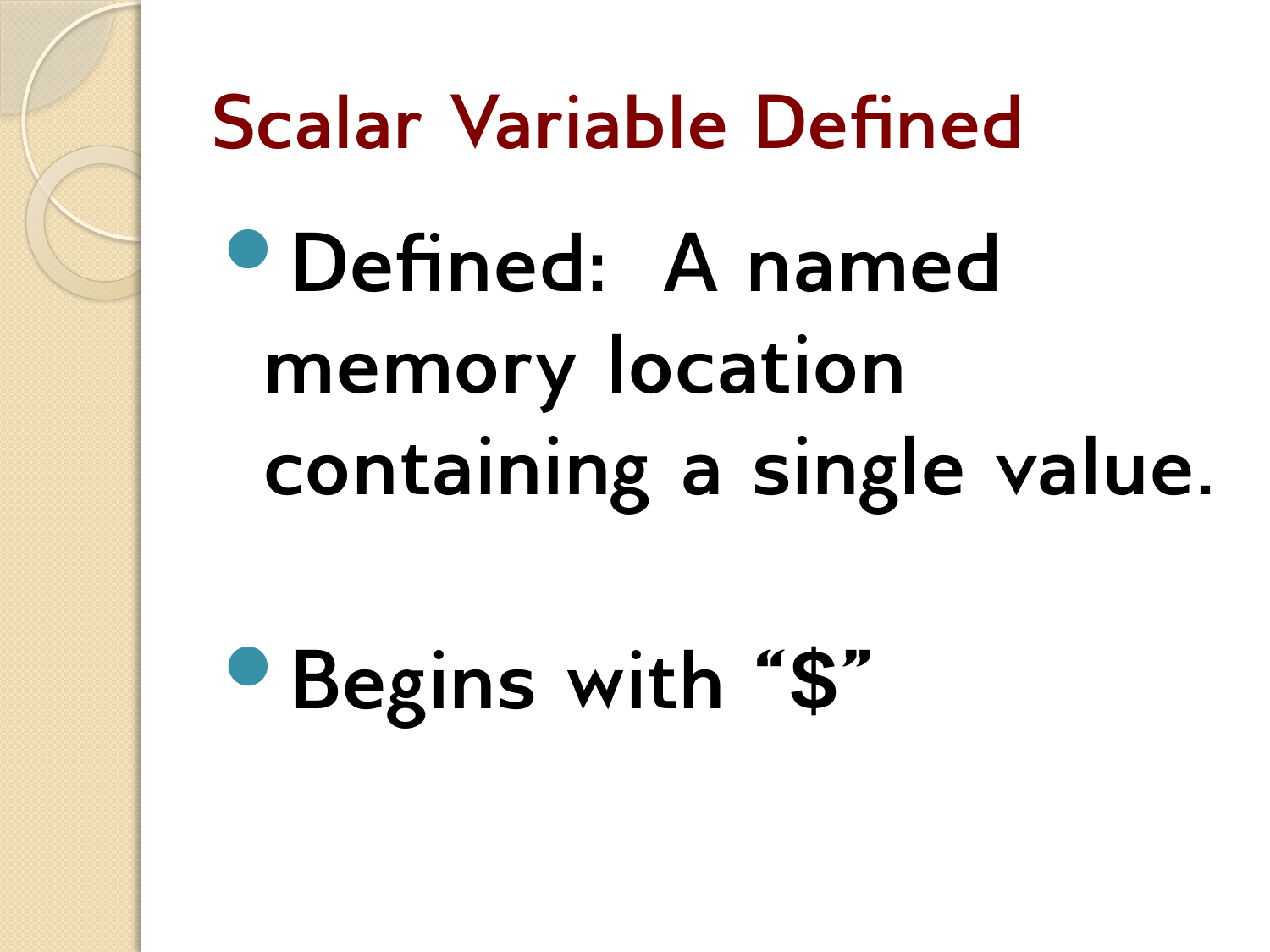

# Scalar Variable Defined
Defined:  A named memory location containing a single value.
Begins with “$”